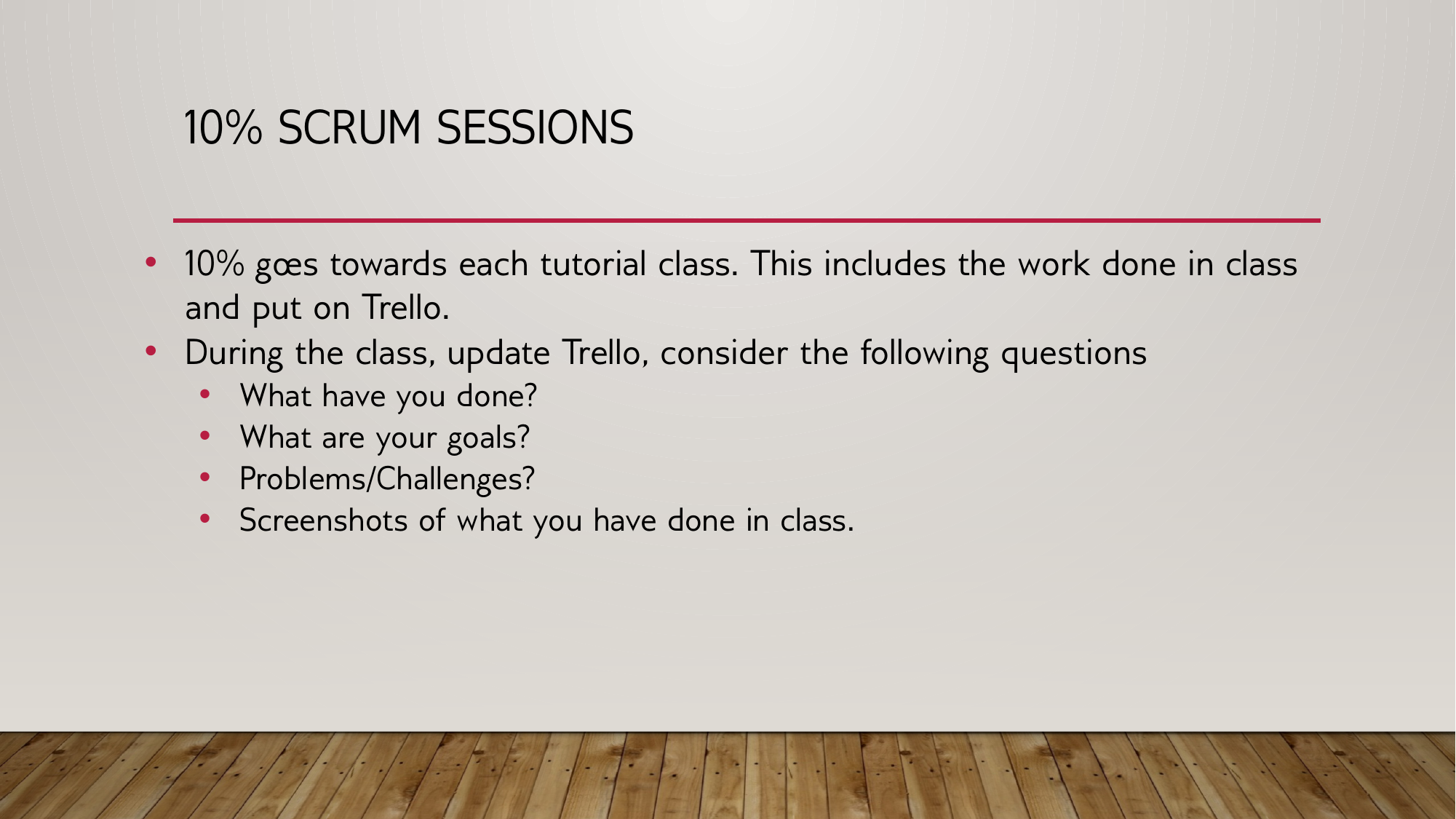

# 10% Scrum sessions
10% goes towards each tutorial class. This includes the work done in class and put on Trello.
During the class, update Trello, consider the following questions
What have you done?
What are your goals?
Problems/Challenges?
Screenshots of what you have done in class.